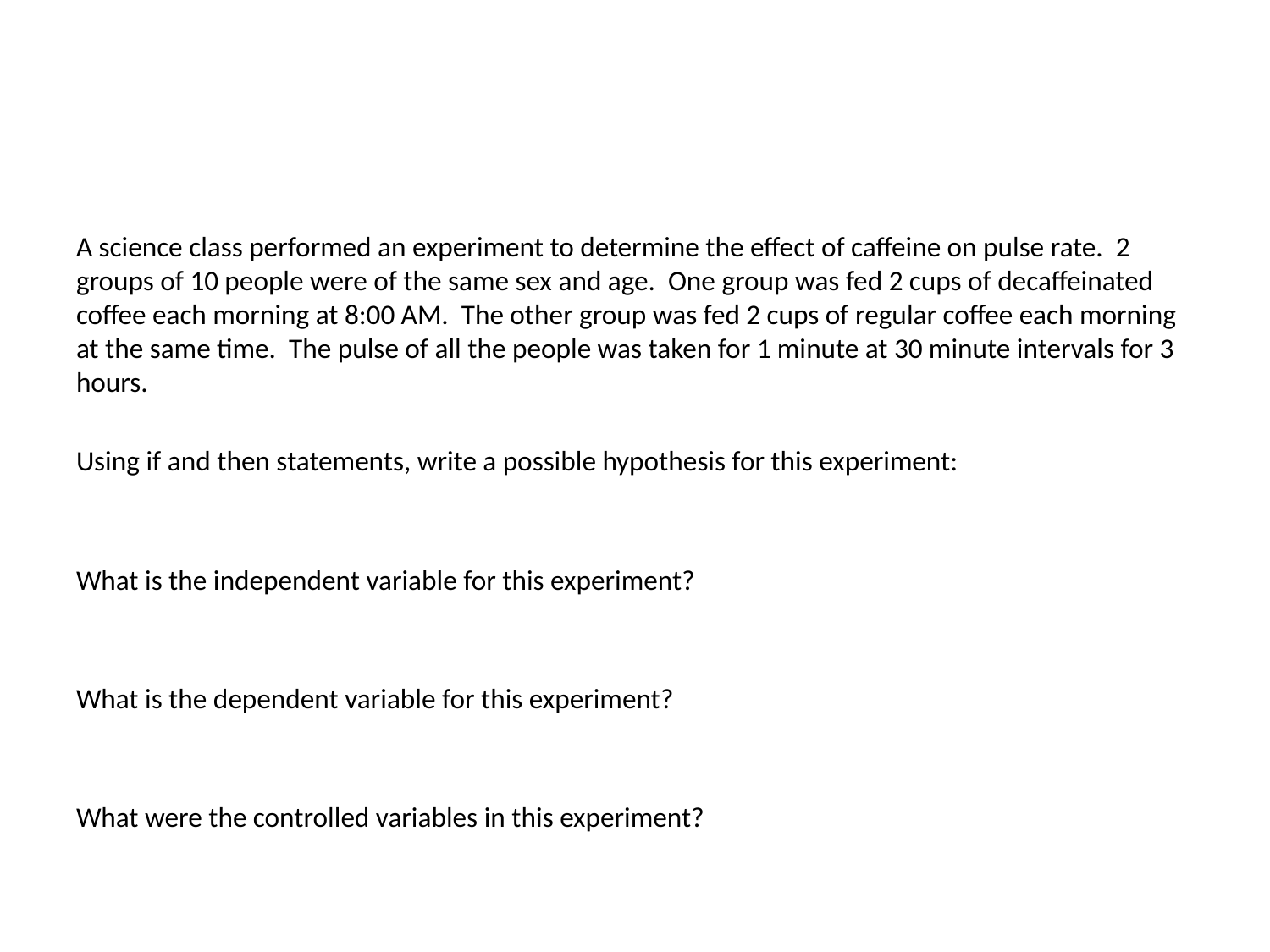

#
A science class performed an experiment to determine the effect of caffeine on pulse rate.  2 groups of 10 people were of the same sex and age.  One group was fed 2 cups of decaffeinated coffee each morning at 8:00 AM.  The other group was fed 2 cups of regular coffee each morning at the same time.  The pulse of all the people was taken for 1 minute at 30 minute intervals for 3 hours.

Using if and then statements, write a possible hypothesis for this experiment:

What is the independent variable for this experiment?

What is the dependent variable for this experiment?

What were the controlled variables in this experiment?